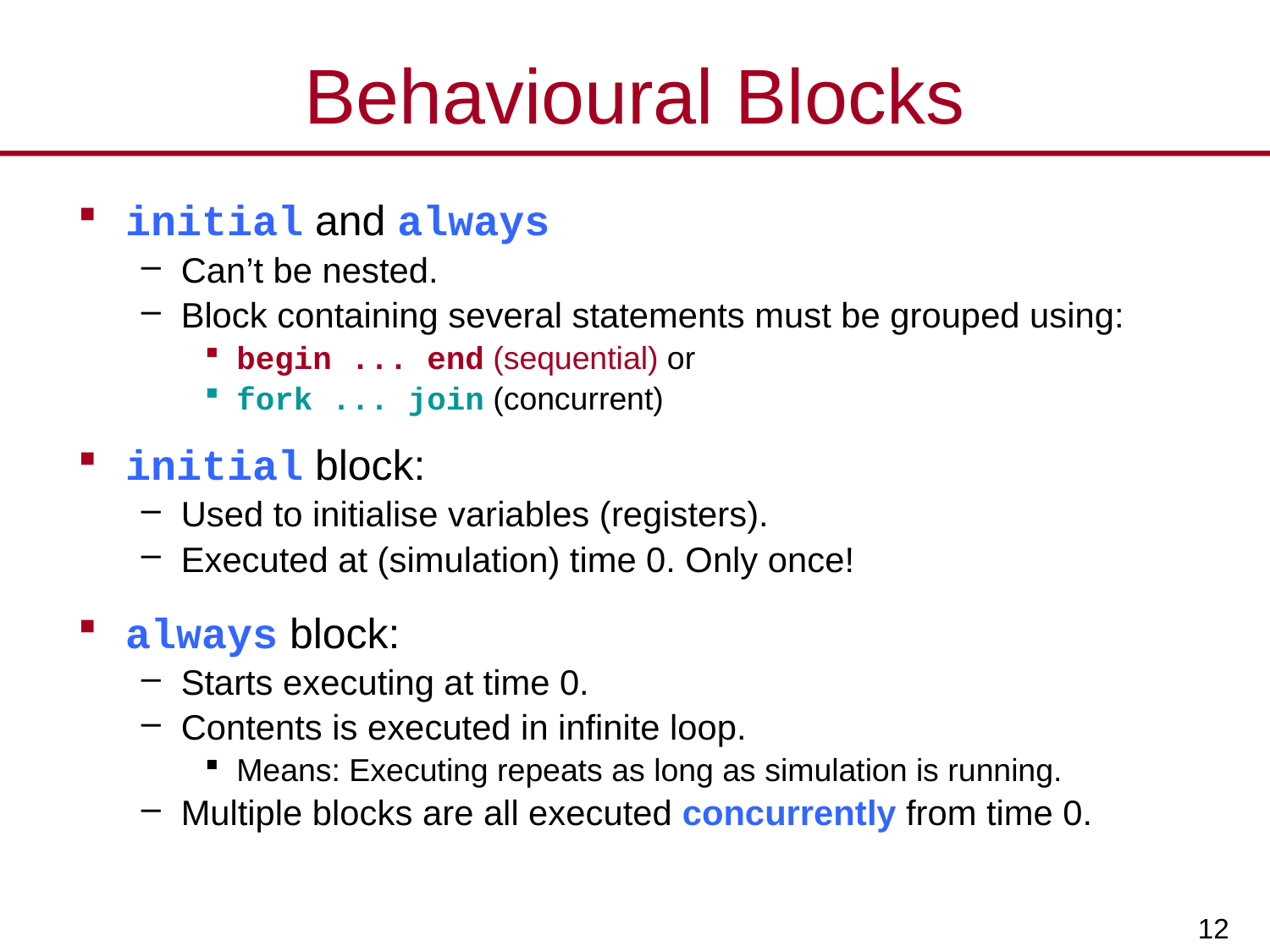

# Behavioural Blocks
initial and always
Can’t be nested.
Block containing several statements must be grouped using:
begin ... end (sequential) or
fork ... join (concurrent)

initial block:
Used to initialise variables (registers).
Executed at (simulation) time 0. Only once!

always block:
Starts executing at time 0.
Contents is executed in infinite loop.
Means: Executing repeats as long as simulation is running.
Multiple blocks are all executed concurrently from time 0.